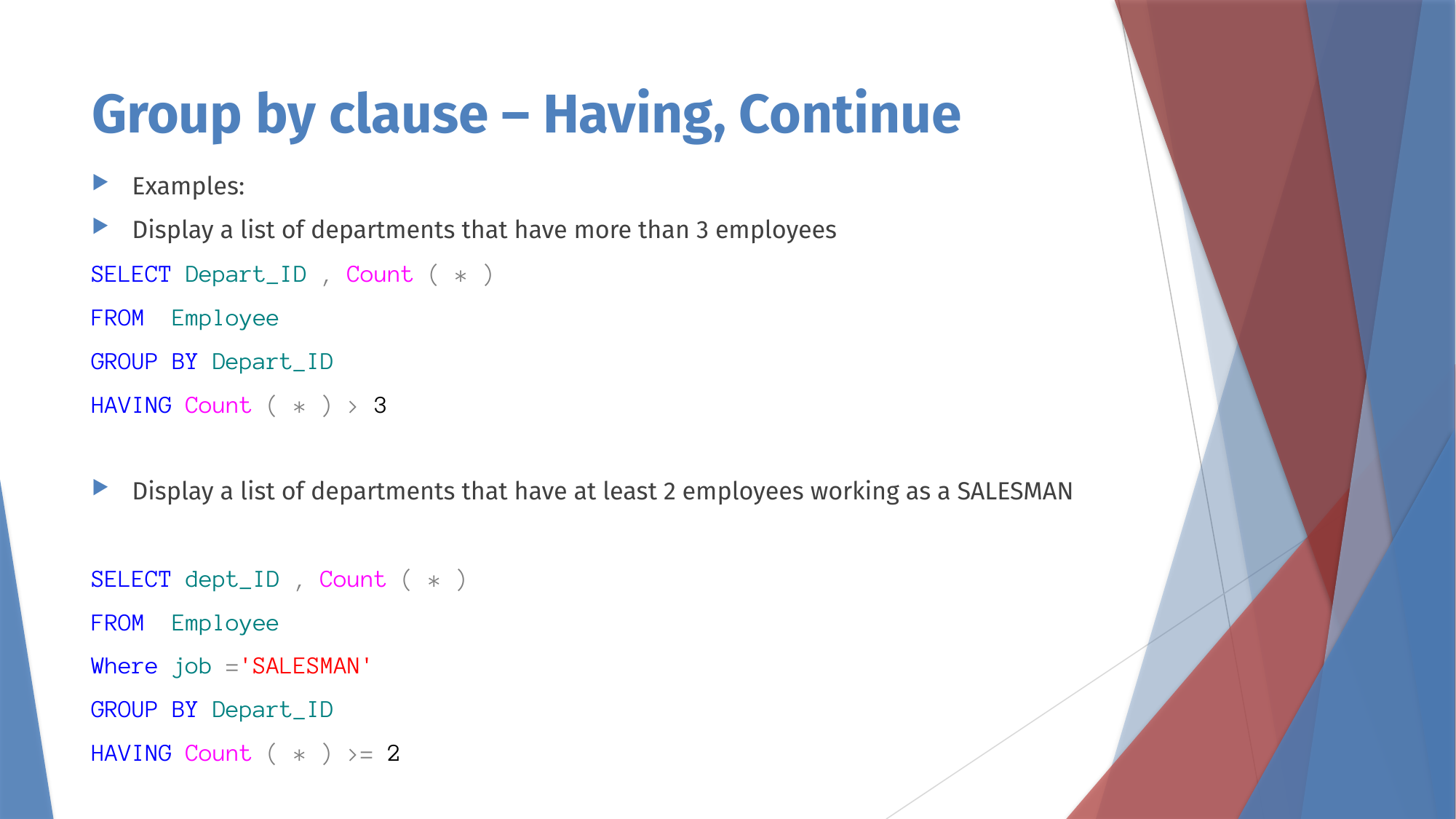

# Group by clause – Having, Continue
Examples:
Display a list of departments that have more than 3 employees
SELECT Depart_ID , Count ( * )
FROM  Employee
GROUP BY Depart_ID
HAVING Count ( * ) > 3

Display a list of departments that have at least 2 employees working as a SALESMAN

SELECT dept_ID , Count ( * )
FROM  Employee
Where job ='SALESMAN'
GROUP BY Depart_ID
HAVING Count ( * ) >= 2